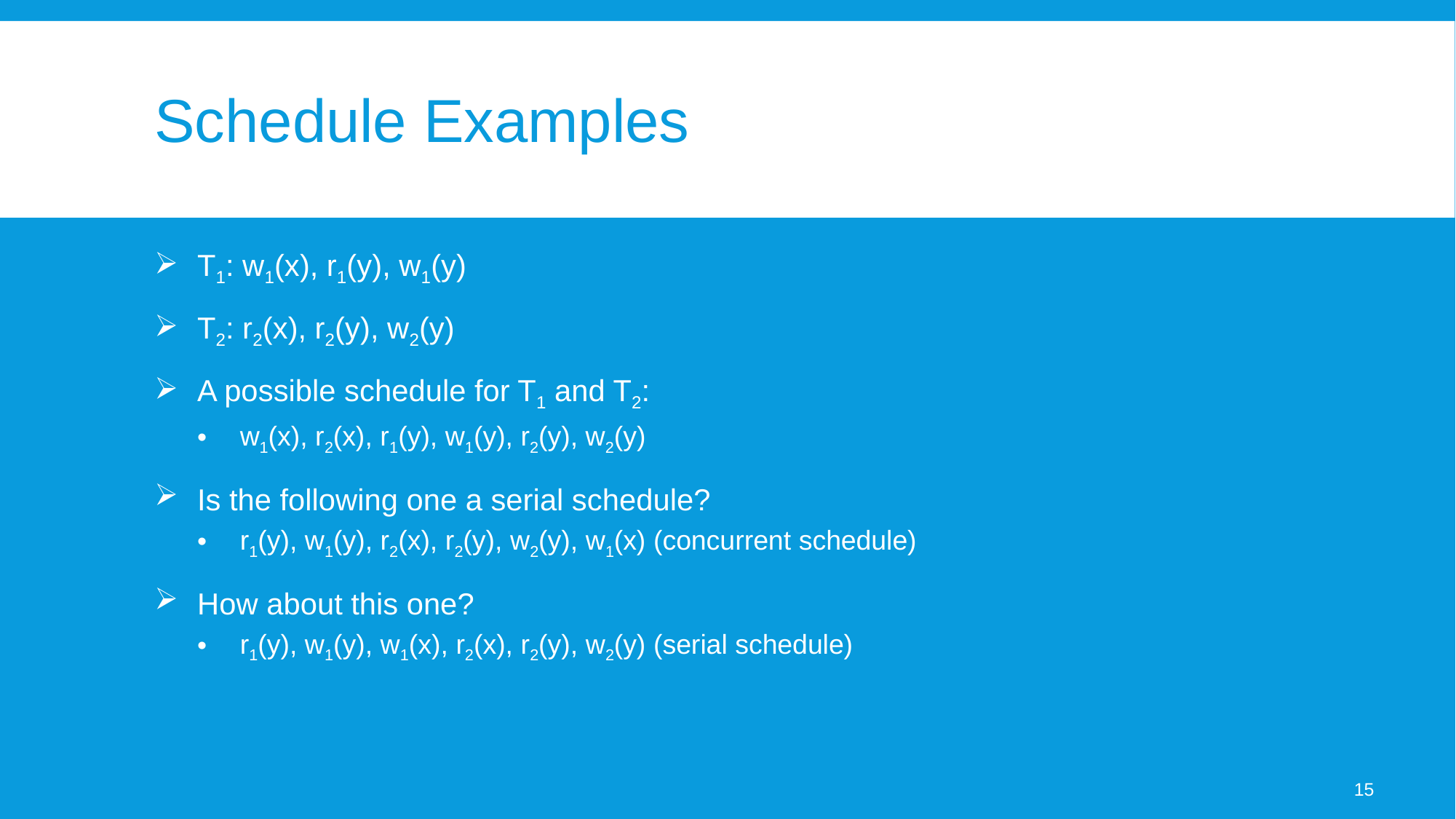

# Schedule Examples
T1: w1(x), r1(y), w1(y)
T2: r2(x), r2(y), w2(y)
A possible schedule for T1 and T2:
w1(x), r2(x), r1(y), w1(y), r2(y), w2(y)
Is the following one a serial schedule?
r1(y), w1(y), r2(x), r2(y), w2(y), w1(x) (concurrent schedule)
How about this one?
r1(y), w1(y), w1(x), r2(x), r2(y), w2(y) (serial schedule)

15